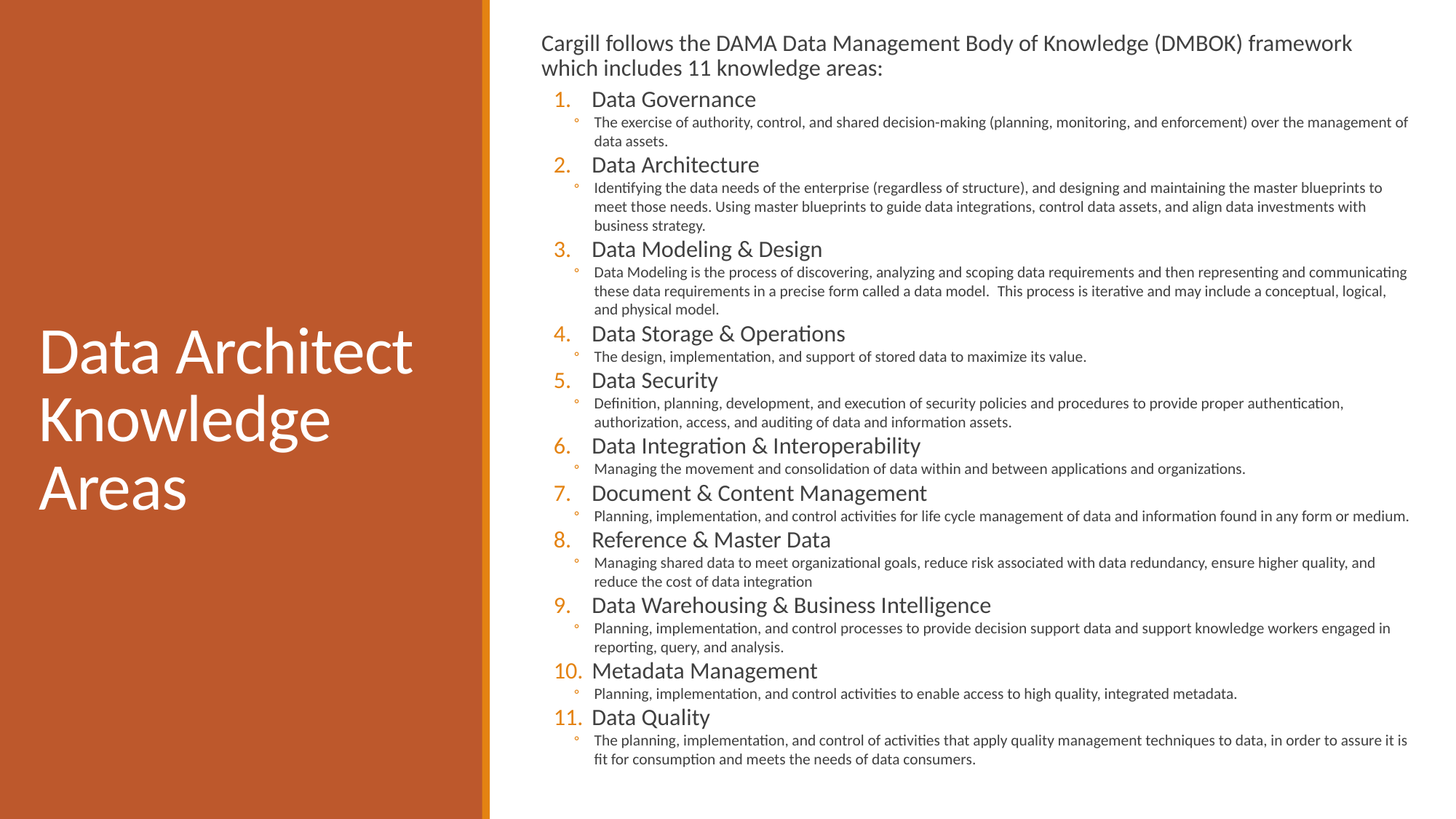

Cargill follows the DAMA Data Management Body of Knowledge (DMBOK) framework which includes 11 knowledge areas:
Data Governance
The exercise of authority, control, and shared decision-making (planning, monitoring, and enforcement) over the management of data assets.
Data Architecture
Identifying the data needs of the enterprise (regardless of structure), and designing and maintaining the master blueprints to meet those needs. Using master blueprints to guide data integrations, control data assets, and align data investments with business strategy.
Data Modeling & Design
Data Modeling is the process of discovering, analyzing and scoping data requirements and then representing and communicating these data requirements in a precise form called a data model.  This process is iterative and may include a conceptual, logical, and physical model.
Data Storage & Operations
The design, implementation, and support of stored data to maximize its value.
Data Security
Definition, planning, development, and execution of security policies and procedures to provide proper authentication, authorization, access, and auditing of data and information assets.
Data Integration & Interoperability
Managing the movement and consolidation of data within and between applications and organizations.
Document & Content Management
Planning, implementation, and control activities for life cycle management of data and information found in any form or medium.
Reference & Master Data
Managing shared data to meet organizational goals, reduce risk associated with data redundancy, ensure higher quality, and reduce the cost of data integration
Data Warehousing & Business Intelligence
Planning, implementation, and control processes to provide decision support data and support knowledge workers engaged in reporting, query, and analysis.
Metadata Management
Planning, implementation, and control activities to enable access to high quality, integrated metadata.
Data Quality
The planning, implementation, and control of activities that apply quality management techniques to data, in order to assure it is fit for consumption and meets the needs of data consumers.
# Data Architect Knowledge Areas